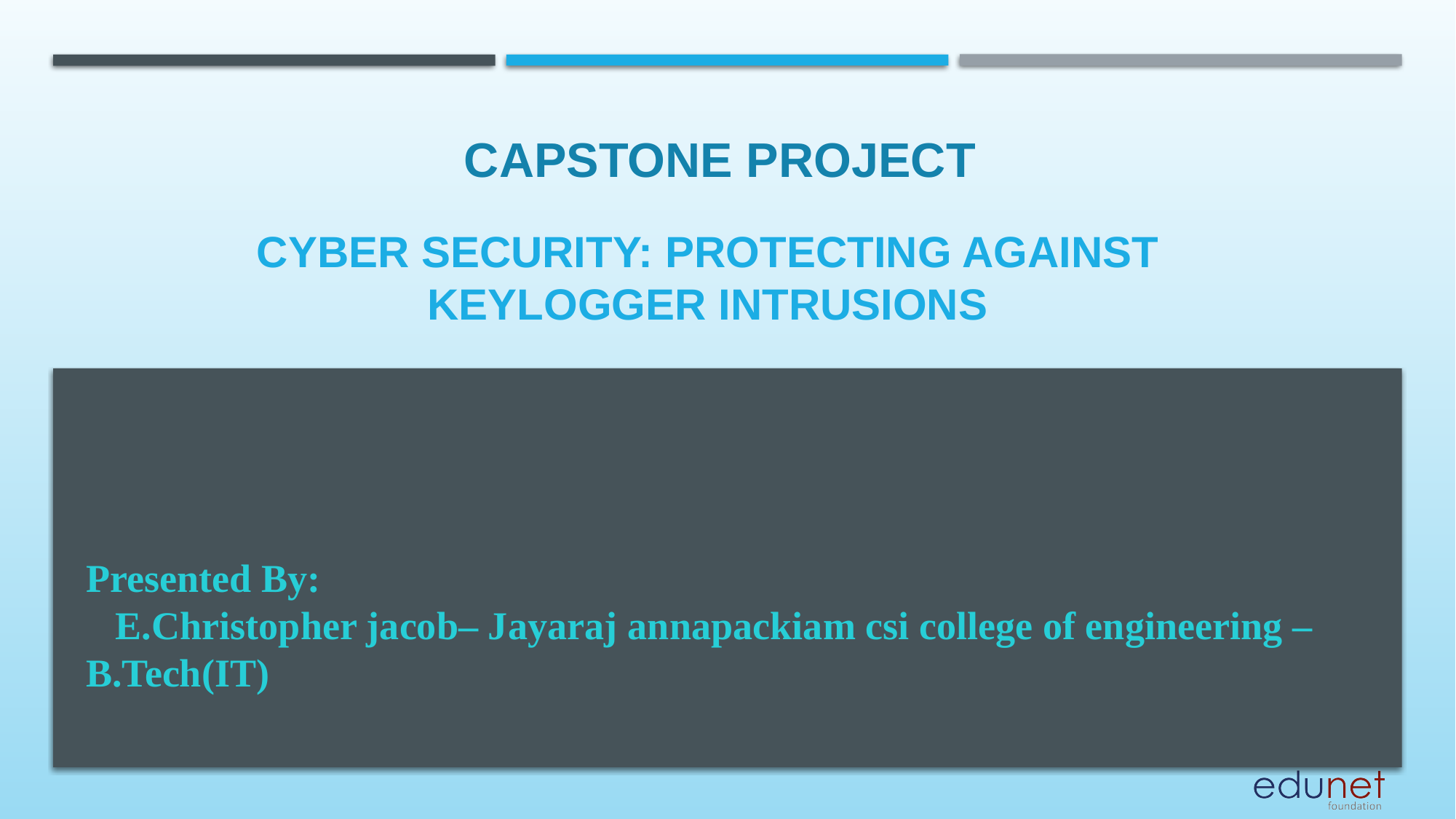

CAPSTONE PROJECT
# Cyber Security: Protecting Against Keylogger Intrusions
Presented By:
   E.Christopher jacob– Jayaraj annapackiam csi college of engineering – B.Tech(IT)